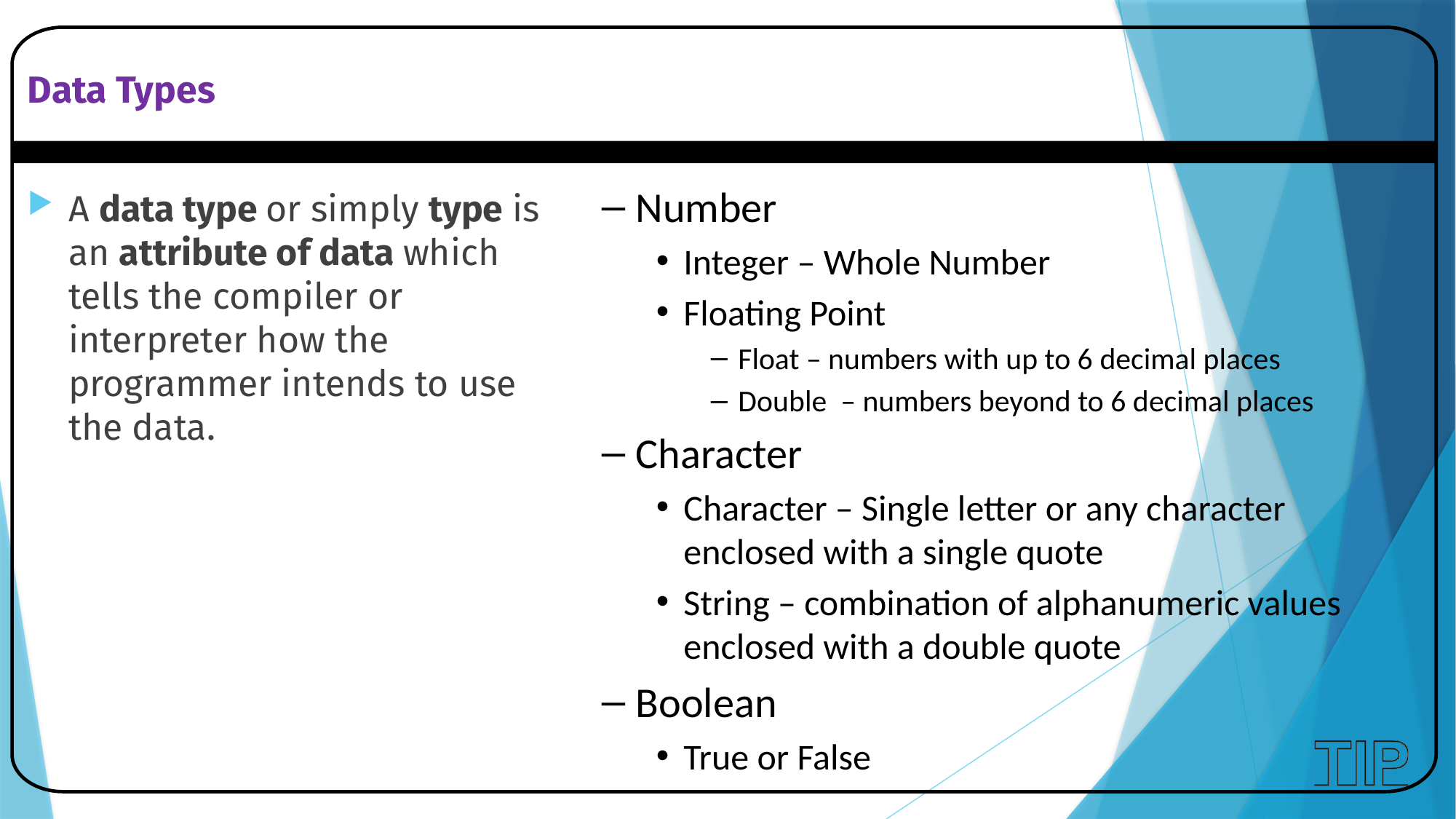

# Data Types
Number
Integer – Whole Number
Floating Point
Float – numbers with up to 6 decimal places
Double  – numbers beyond to 6 decimal places
Character
Character – Single letter or any character enclosed with a single quote
String – combination of alphanumeric values enclosed with a double quote
Boolean
True or False
A data type or simply type is an attribute of data which tells the compiler or interpreter how the programmer intends to use the data.